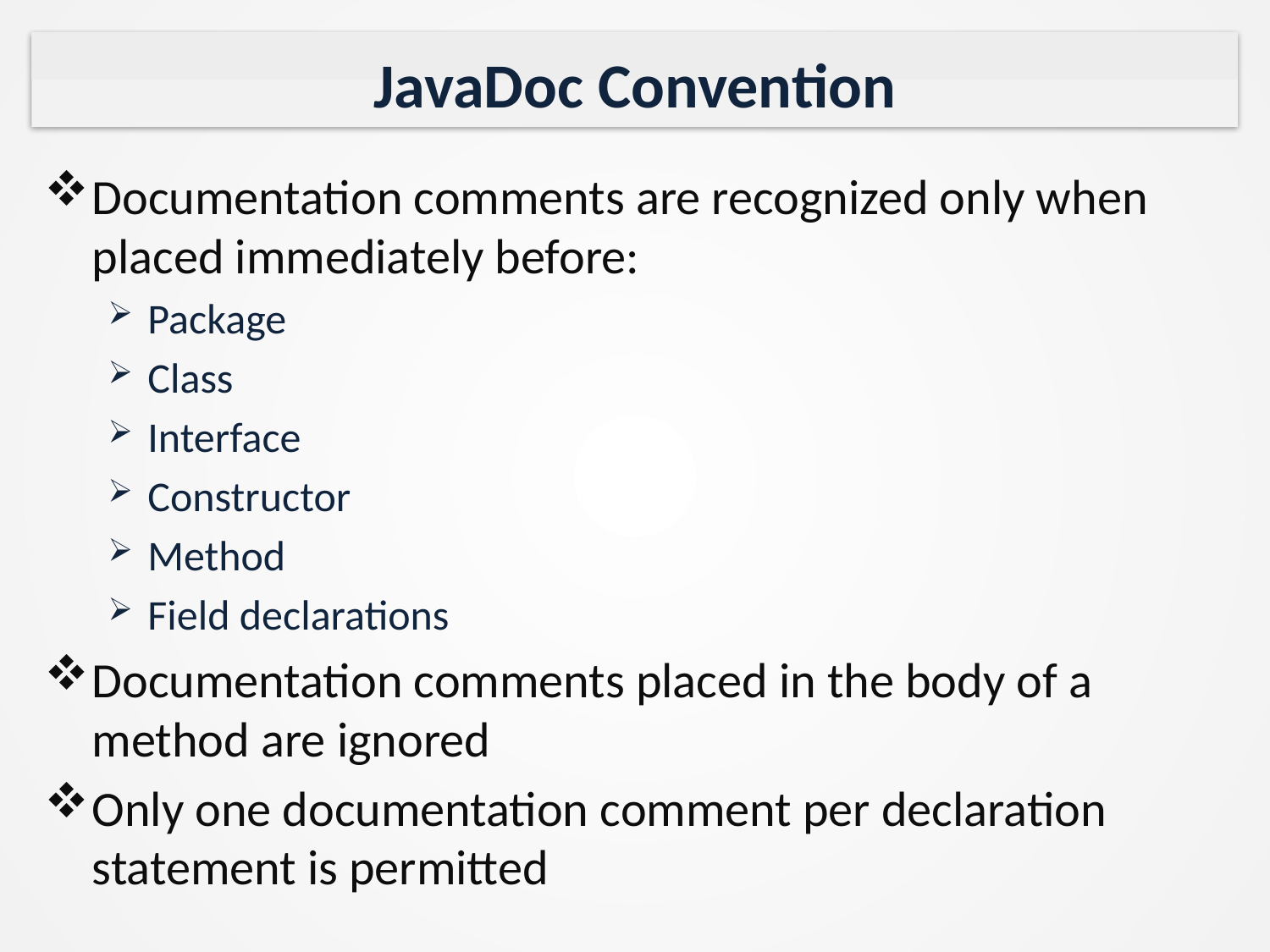

# JavaDoc Convention
Documentation comments are recognized only when placed immediately before:
Package
Class
Interface
Constructor
Method
Field declarations
Documentation comments placed in the body of a method are ignored
Only one documentation comment per declaration statement is permitted